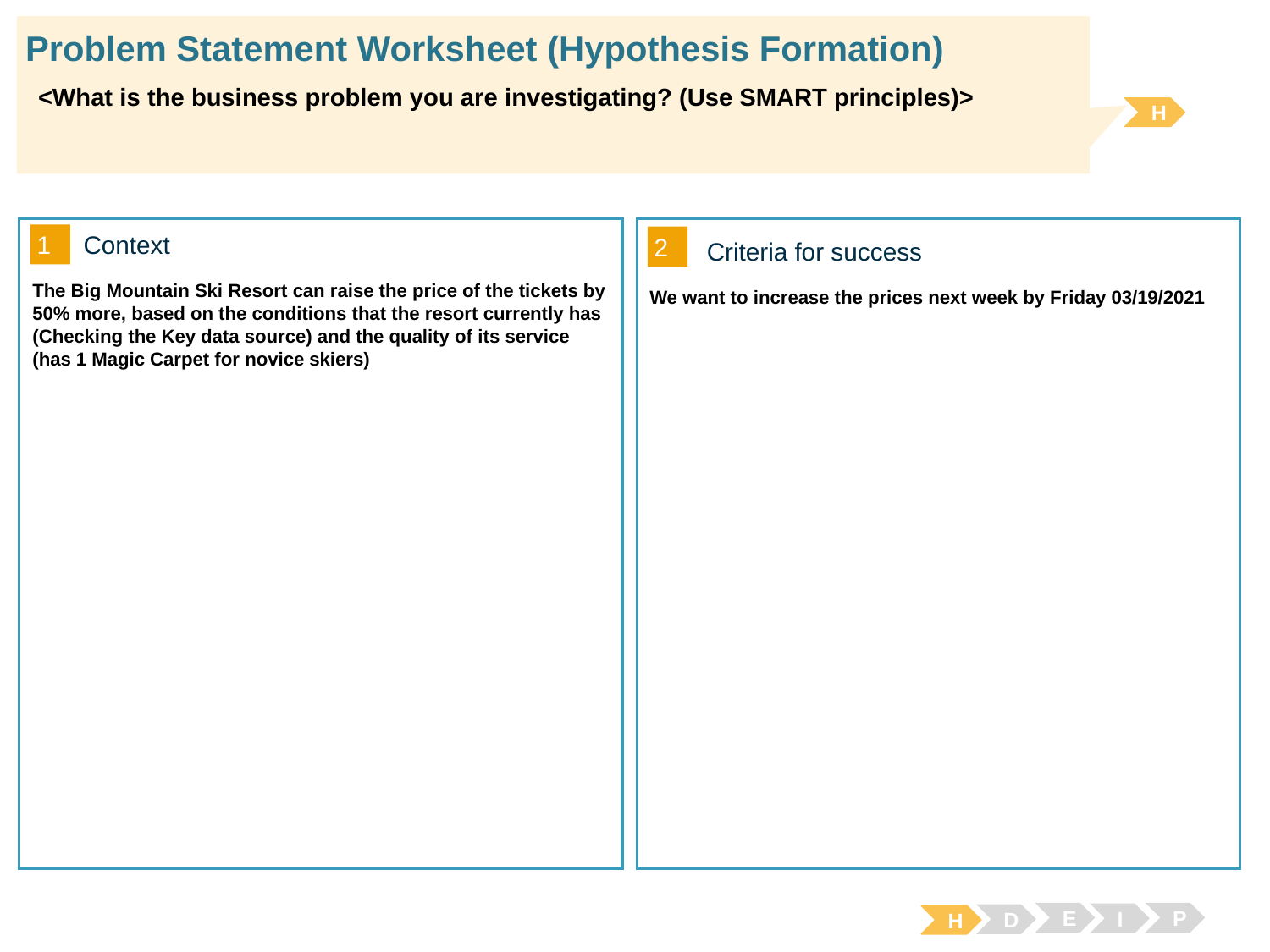

Problem Statement Worksheet (Hypothesis Formation)
<What is the business problem you are investigating? (Use SMART principles)>
H

1
2
Context
Criteria for success
The Big Mountain Ski Resort can raise the price of the tickets by 50% more, based on the conditions that the resort currently has (Checking the Key data source) and the quality of its service (has 1 Magic Carpet for novice skiers)
We want to increase the prices next week by Friday 03/19/2021

E
P
I
D
H